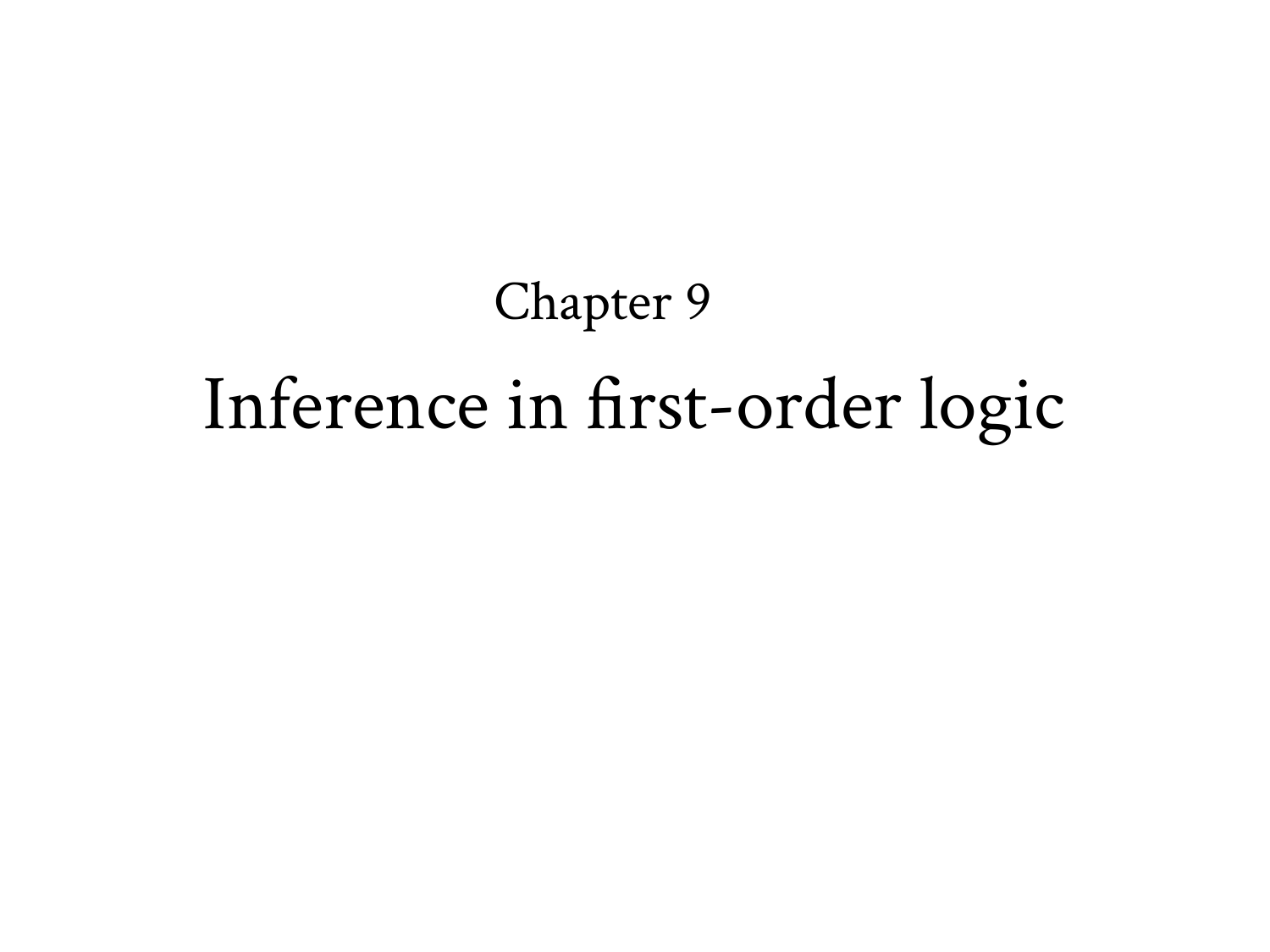

Chapter 9

# Inference in first-order logic